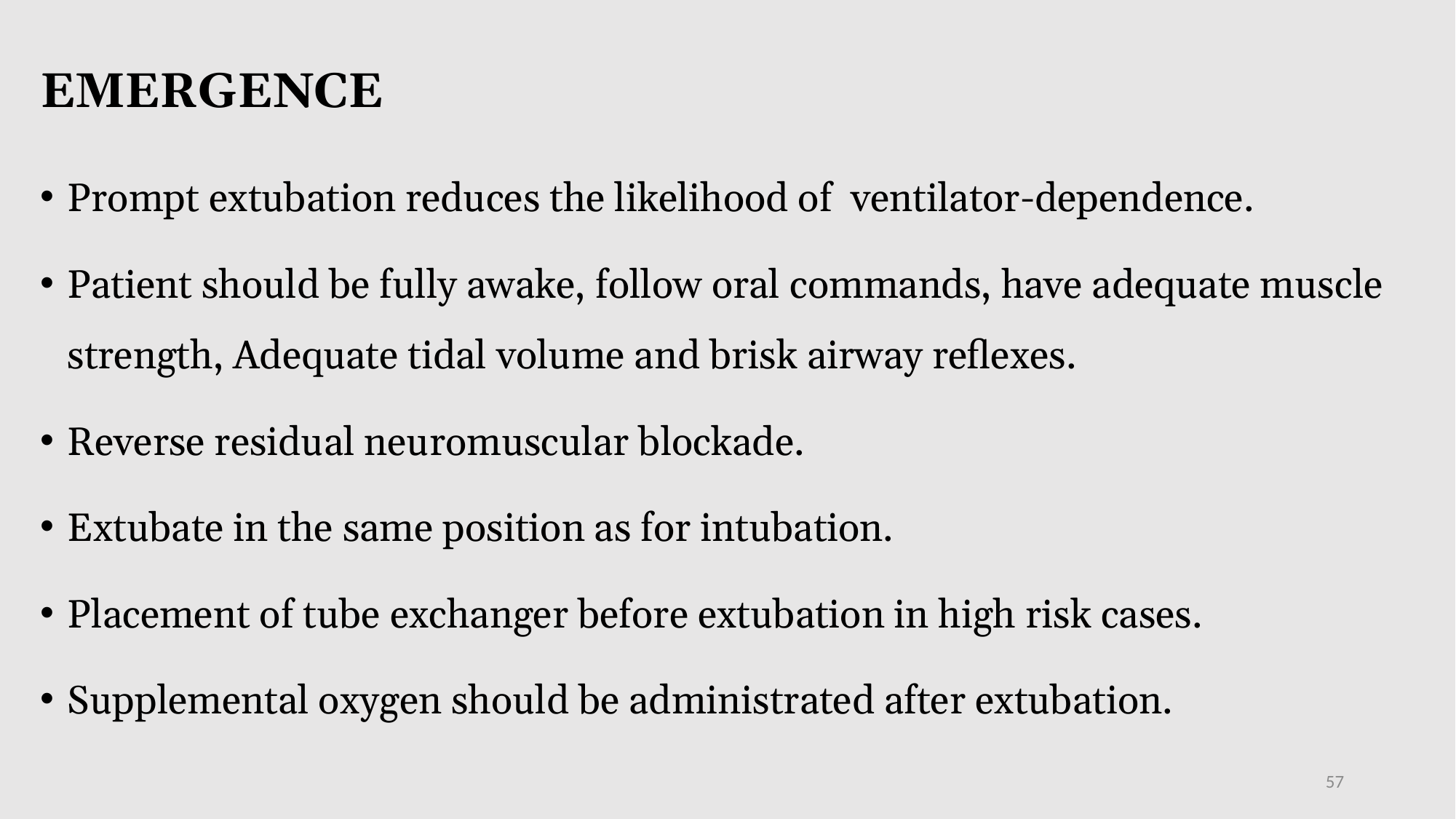

# EMERGENCE
Prompt extubation reduces the likelihood of  ventilator-dependence.
Patient should be fully awake, follow oral commands, have adequate muscle strength, Adequate tidal volume and brisk airway reflexes.
Reverse residual neuromuscular blockade.
Extubate in the same position as for intubation.
Placement of tube exchanger before extubation in high risk cases.
Supplemental oxygen should be administrated after extubation.
57